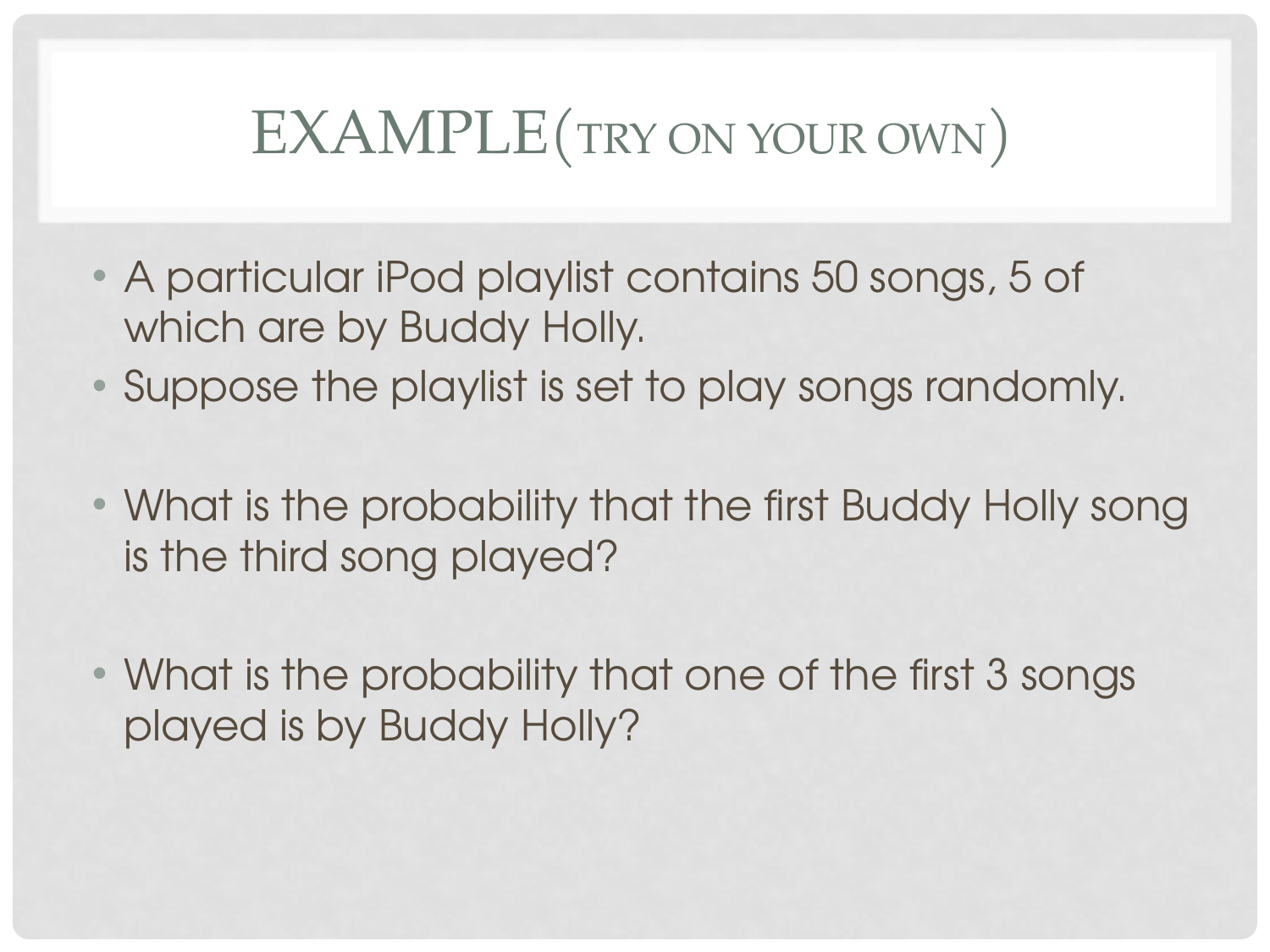

# Example(try on your own)
A particular iPod playlist contains 50 songs, 5 of which are by Buddy Holly.
Suppose the playlist is set to play songs randomly.

What is the probability that the first Buddy Holly song is the third song played?

What is the probability that one of the first 3 songs played is by Buddy Holly?